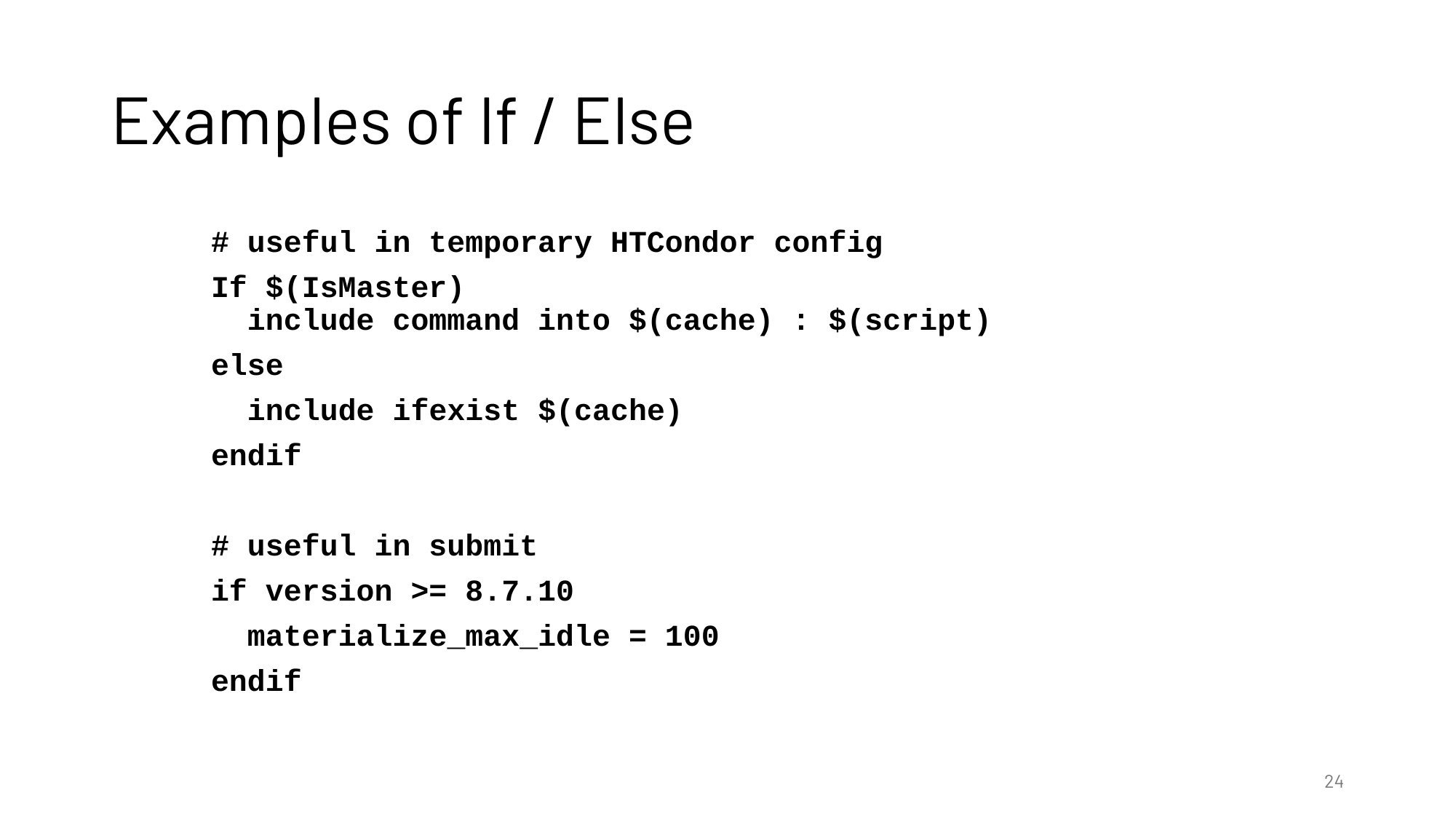

# Examples of If / Else
# useful in temporary HTCondor config
If $(IsMaster)
  include command into $(cache) : $(script)
else
  include ifexist $(cache)
endif

# useful in submit
if version >= 8.7.10
  materialize_max_idle = 100
endif

24